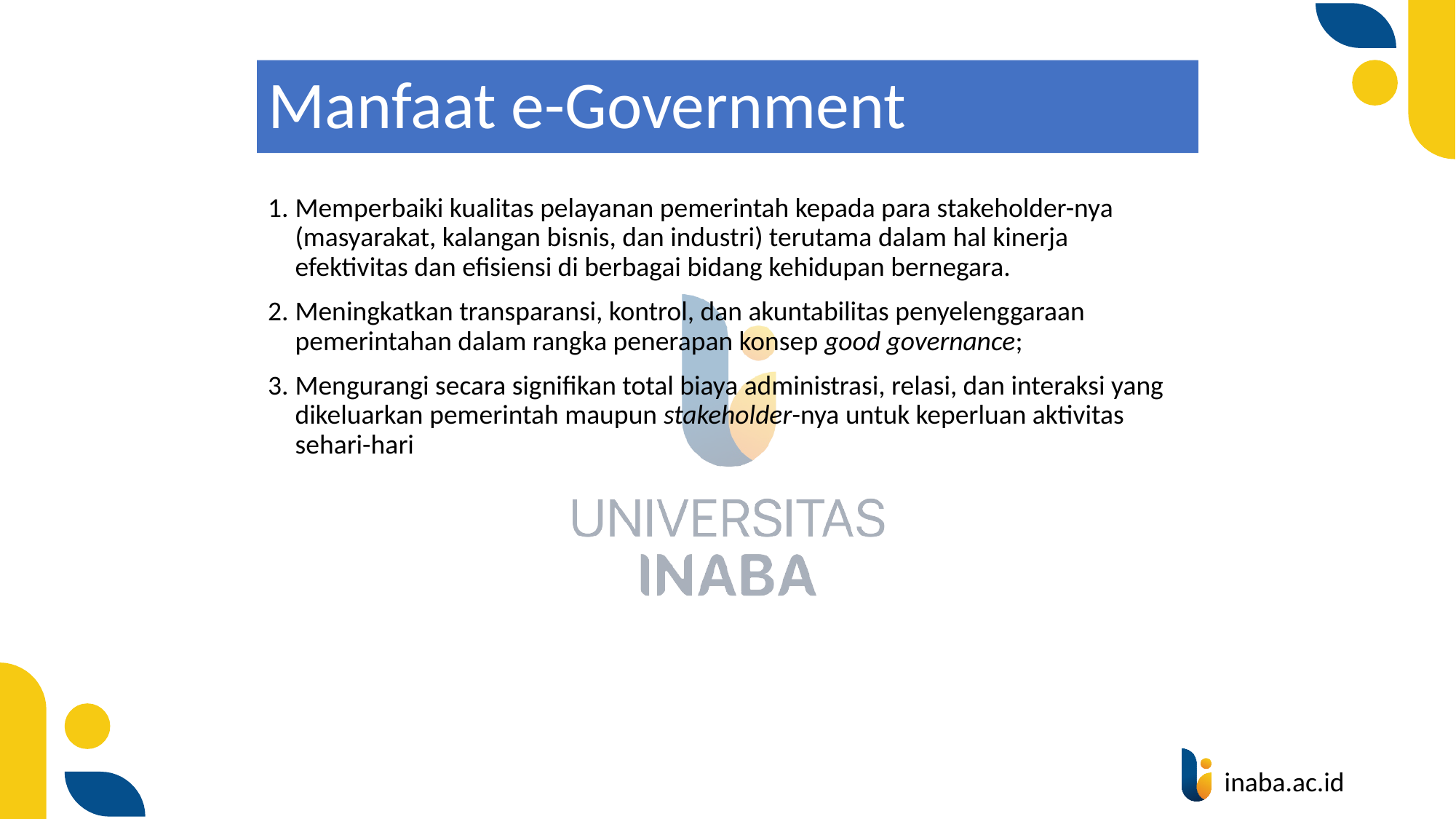

# Manfaat e-Government
Memperbaiki kualitas pelayanan pemerintah kepada para stakeholder-nya (masyarakat, kalangan bisnis, dan industri) terutama dalam hal kinerja efektivitas dan efisiensi di berbagai bidang kehidupan bernegara.
Meningkatkan transparansi, kontrol, dan akuntabilitas penyelenggaraan pemerintahan dalam rangka penerapan konsep good governance;
Mengurangi secara signifikan total biaya administrasi, relasi, dan interaksi yang dikeluarkan pemerintah maupun stakeholder-nya untuk keperluan aktivitas sehari-hari